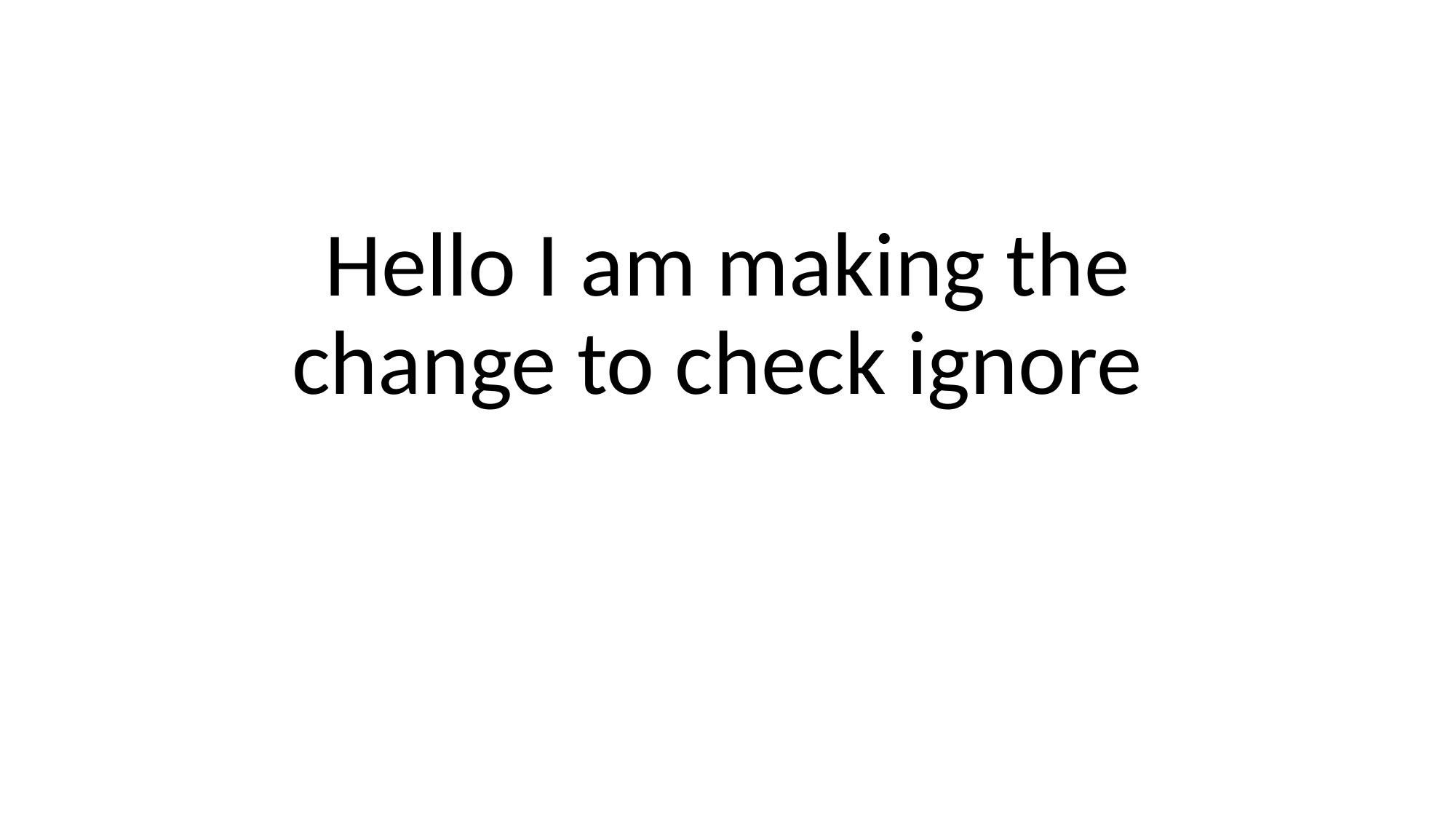

# Hello I am making the change to check ignore